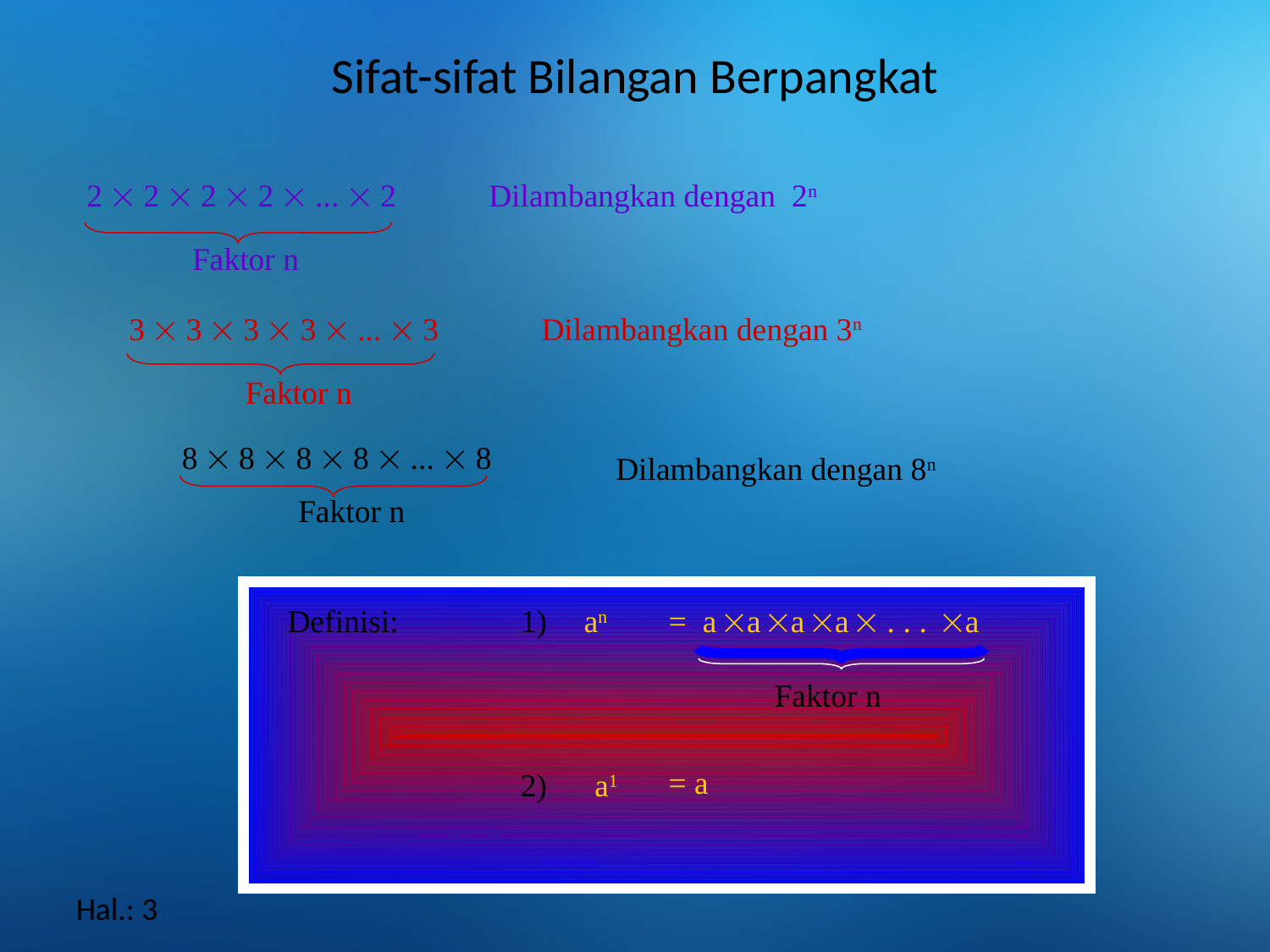

# Sifat-sifat Bilangan Berpangkat

2 × 2 × 2 × 2 × ... × 2
Dilambangkan dengan  2n

Faktor n
3 × 3 × 3 × 3 × ... × 3
Dilambangkan dengan 3n

Faktor n
8 × 8 × 8 × 8 × ... × 8
Dilambangkan dengan 8n
Faktor n

Definisi:
1)
an
=  a ×a ×a ×a × . . .  ×a
Faktor n
= a
2)
a1
Hal.: 3